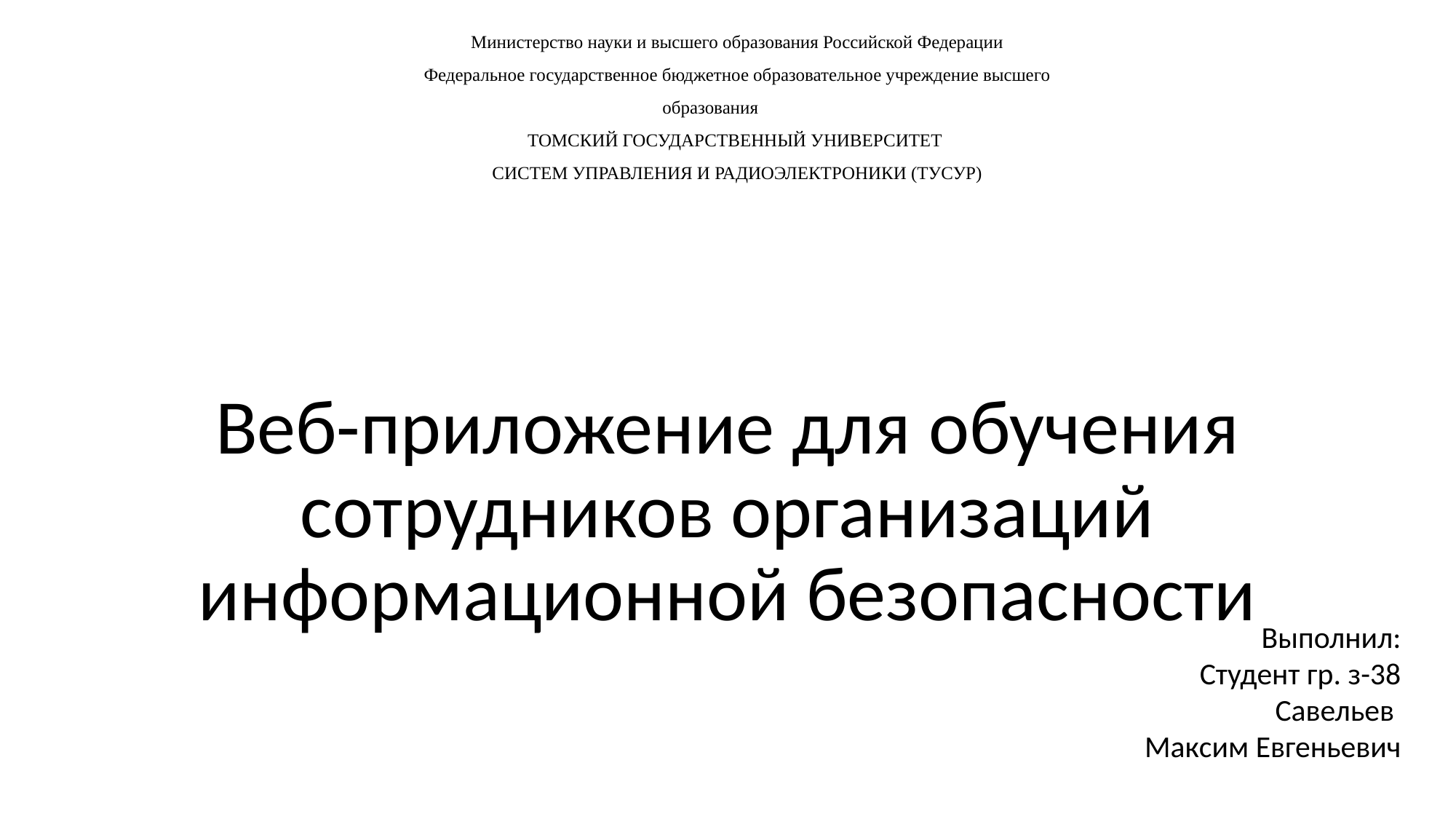

Министерство науки и высшего образования Российской Федерации
Федеральное государственное бюджетное образовательное учреждение высшего образования
ТОМСКИЙ ГОСУДАРСТВЕННЫЙ УНИВЕРСИТЕТ
СИСТЕМ УПРАВЛЕНИЯ И РАДИОЭЛЕКТРОНИКИ (ТУСУР)

# Веб-приложение для обучения сотрудников организаций информационной безопасности
Выполнил:
Студент гр. з-38
Савельев
Максим Евгеньевич